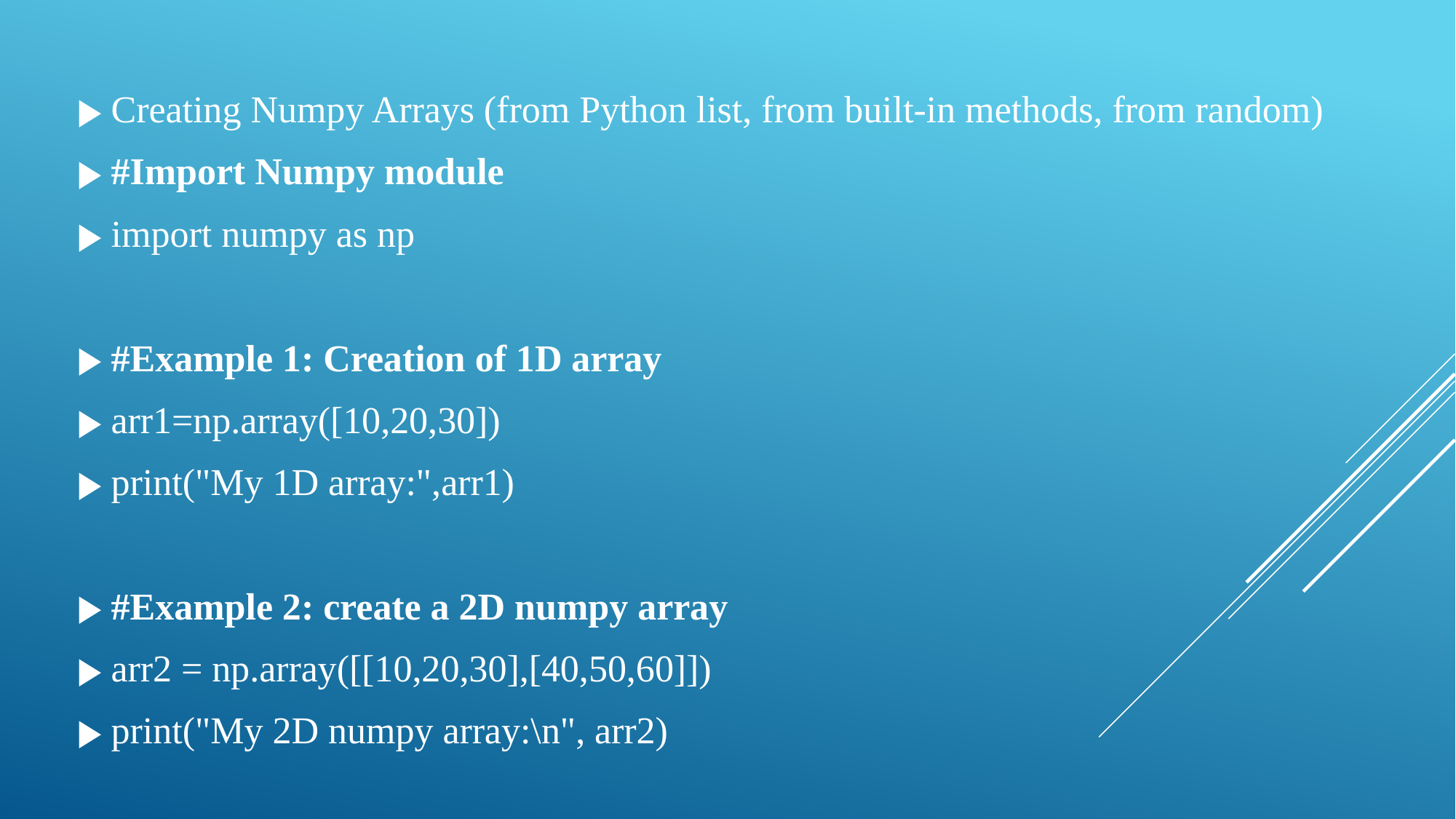

Creating Numpy Arrays (from Python list, from built-in methods, from random)
#Import Numpy module
import numpy as np

#Example 1: Creation of 1D array
arr1=np.array([10,20,30])
print("My 1D array:",arr1)

#Example 2: create a 2D numpy array
arr2 = np.array([[10,20,30],[40,50,60]])
print("My 2D numpy array:\n", arr2)